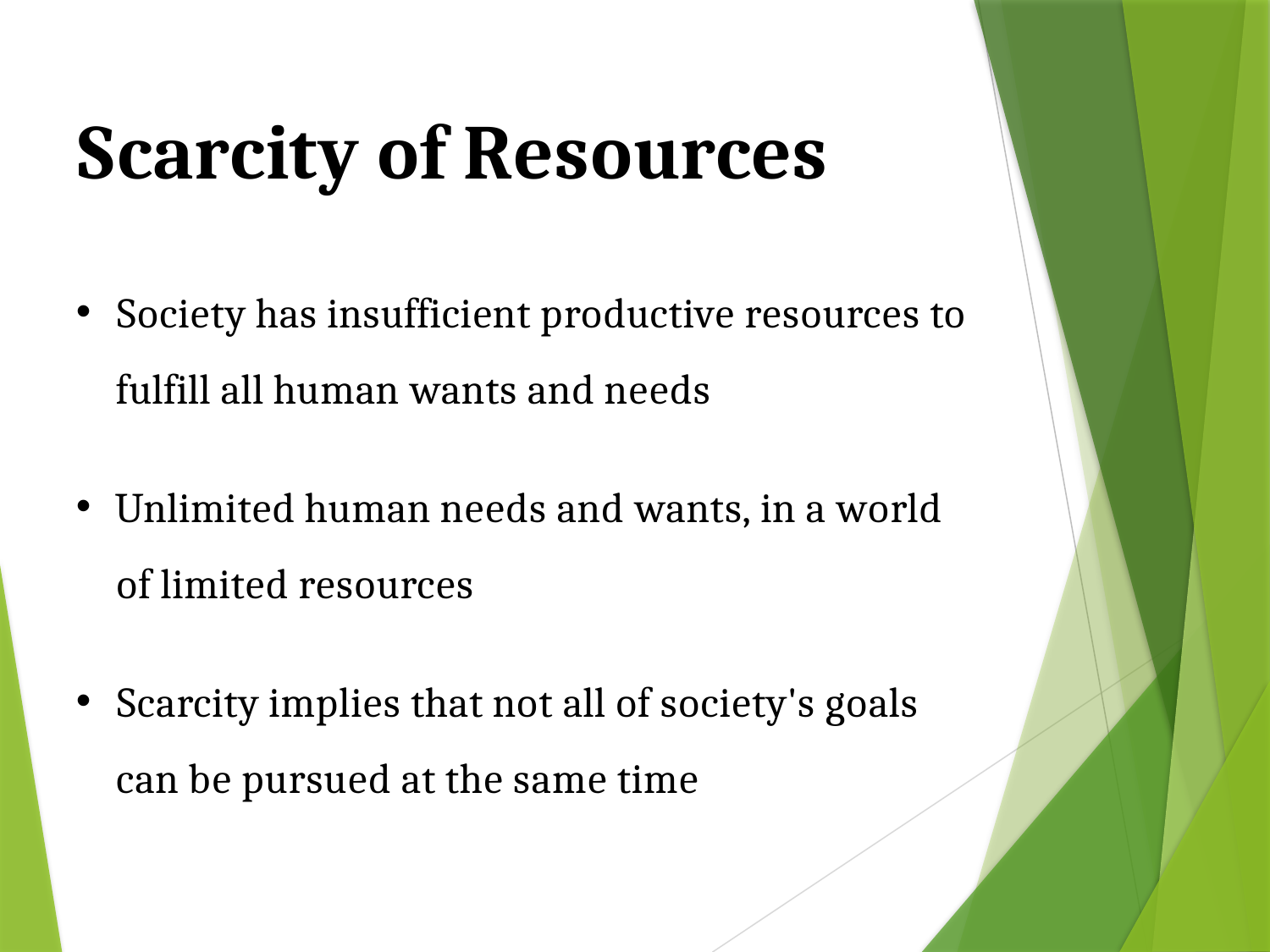

Scarcity of Resources
Society has insufficient productive resources to fulfill all human wants and needs
Unlimited human needs and wants, in a world of limited resources
Scarcity implies that not all of society's goals can be pursued at the same time